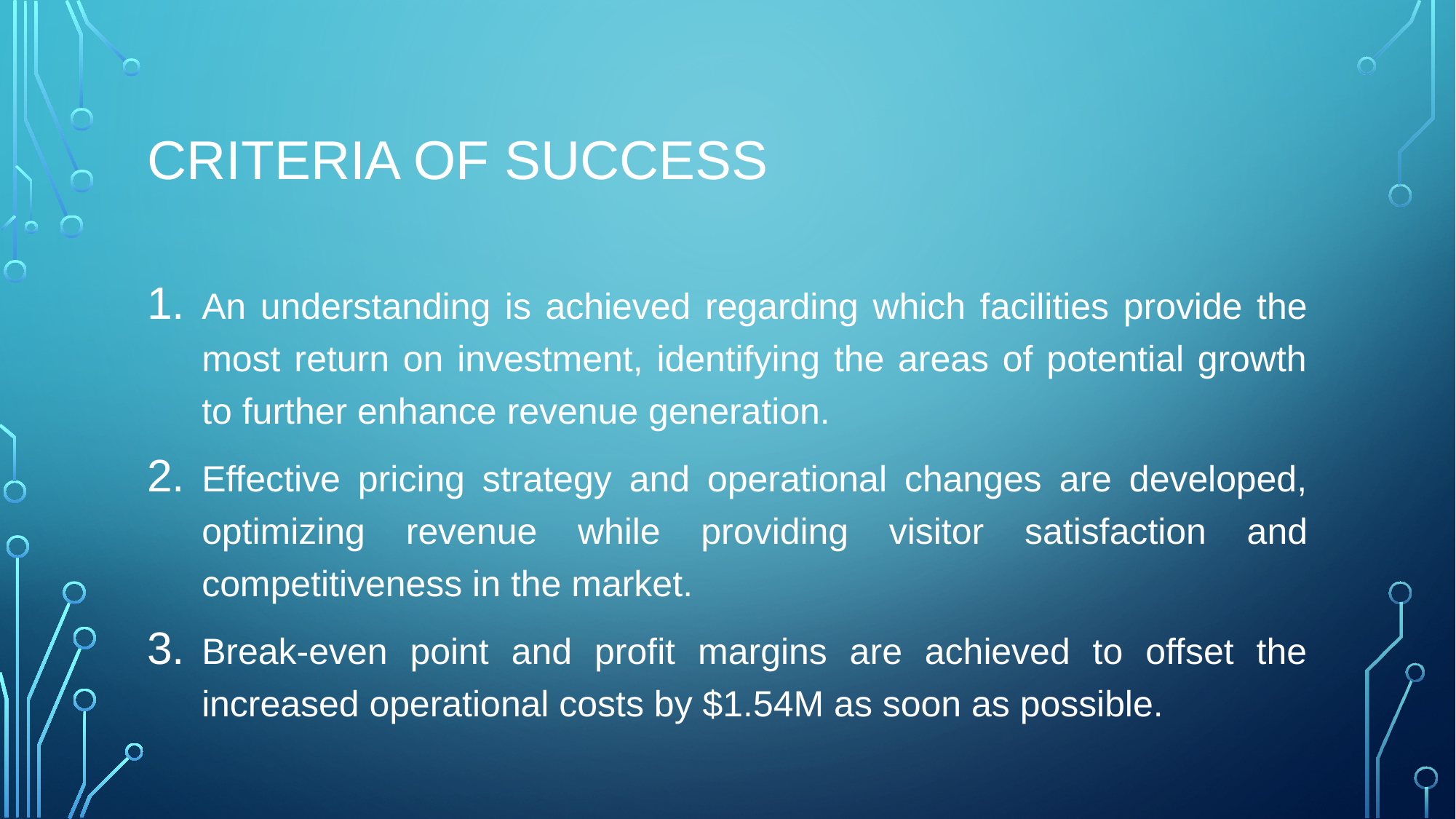

# Criteria of Success
An understanding is achieved regarding which facilities provide the most return on investment, identifying the areas of potential growth to further enhance revenue generation.
Effective pricing strategy and operational changes are developed, optimizing revenue while providing visitor satisfaction and competitiveness in the market.
Break-even point and profit margins are achieved to offset the increased operational costs by $1.54M as soon as possible.